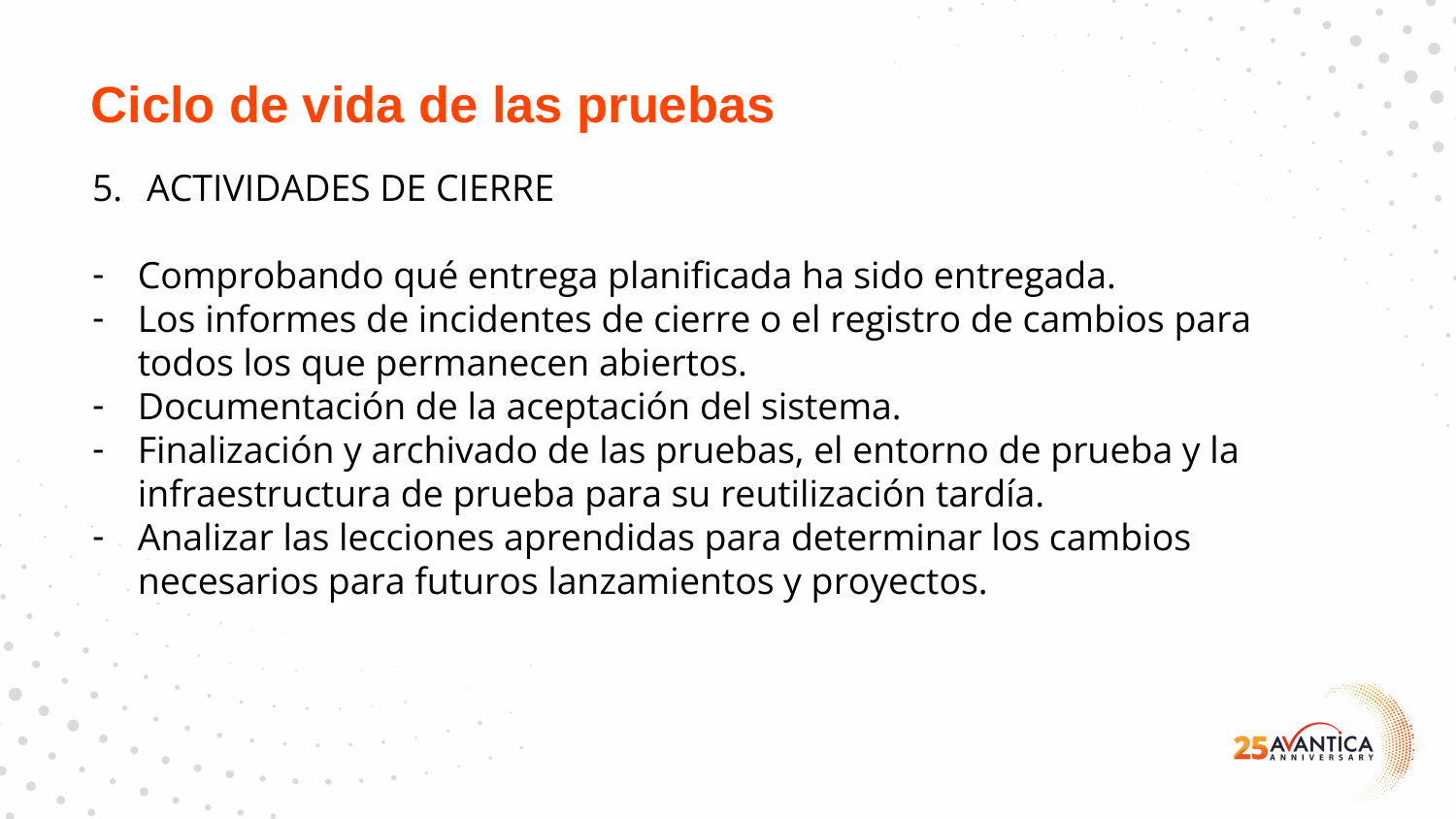

Ciclo de vida de las pruebas
ACTIVIDADES DE CIERRE

Comprobando qué entrega planificada ha sido entregada.
Los informes de incidentes de cierre o el registro de cambios para todos los que permanecen abiertos.
Documentación de la aceptación del sistema.
Finalización y archivado de las pruebas, el entorno de prueba y la infraestructura de prueba para su reutilización tardía.
Analizar las lecciones aprendidas para determinar los cambios necesarios para futuros lanzamientos y proyectos.